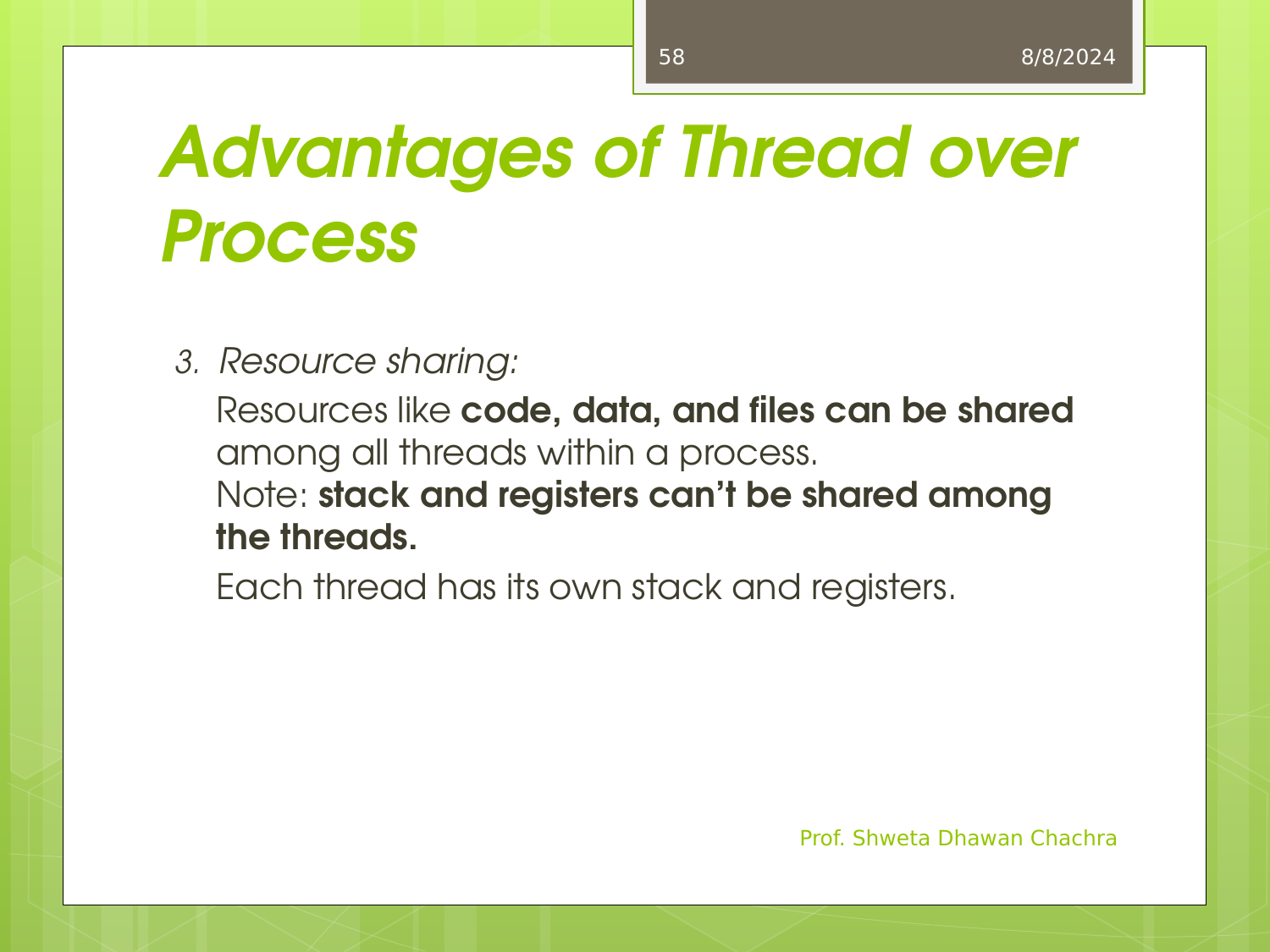

58
8/8/2024
# Advantages of Thread over Process

3.  Resource sharing:
Resources like code, data, and files can be shared among all threads within a process.
Note: stack and registers can’t be shared among the threads.
Each thread has its own stack and registers.
Prof. Shweta Dhawan Chachra